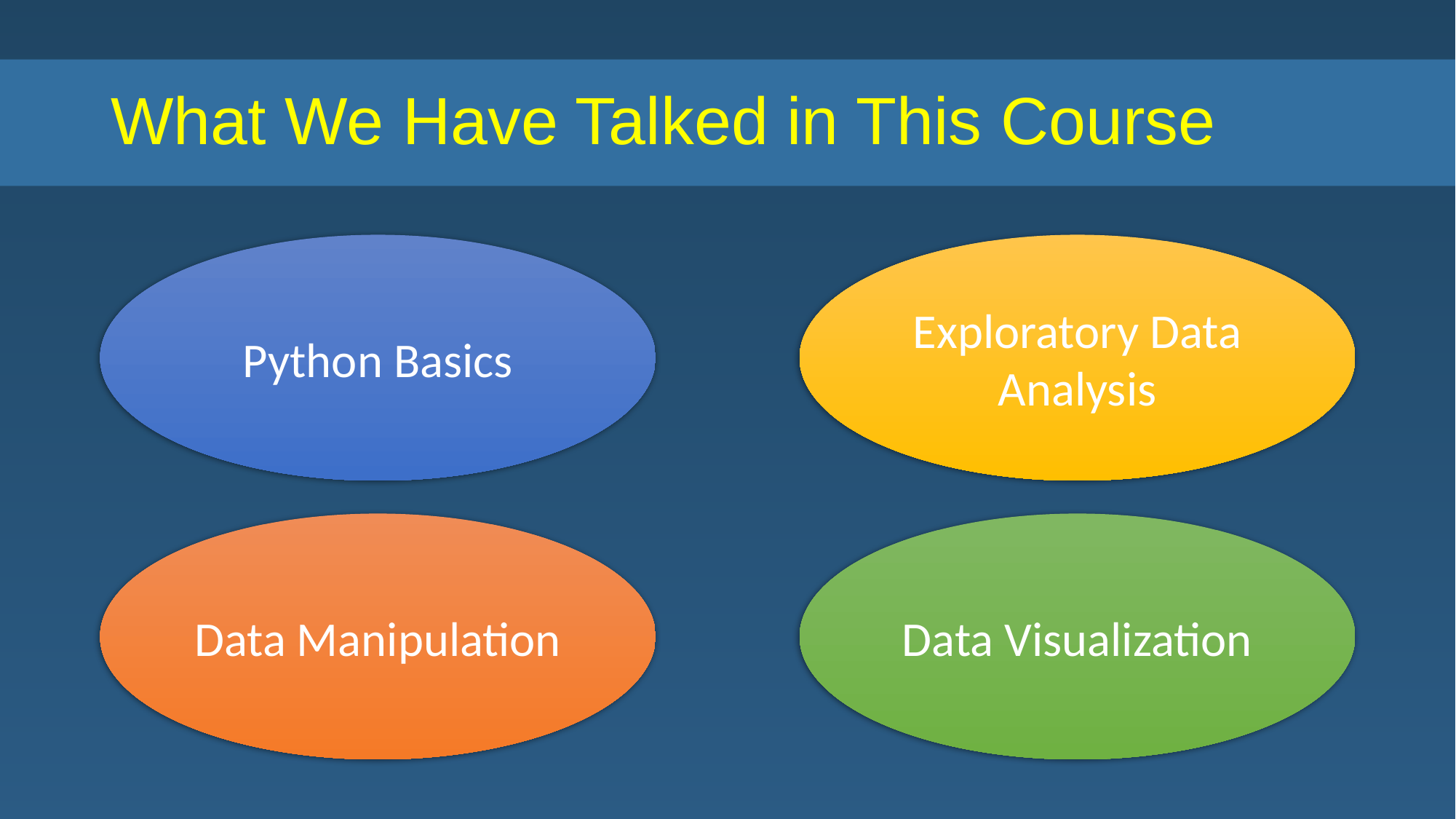

# What We Have Talked in This Course

Exploratory Data Analysis
Python Basics
Data Visualization
Data Manipulation